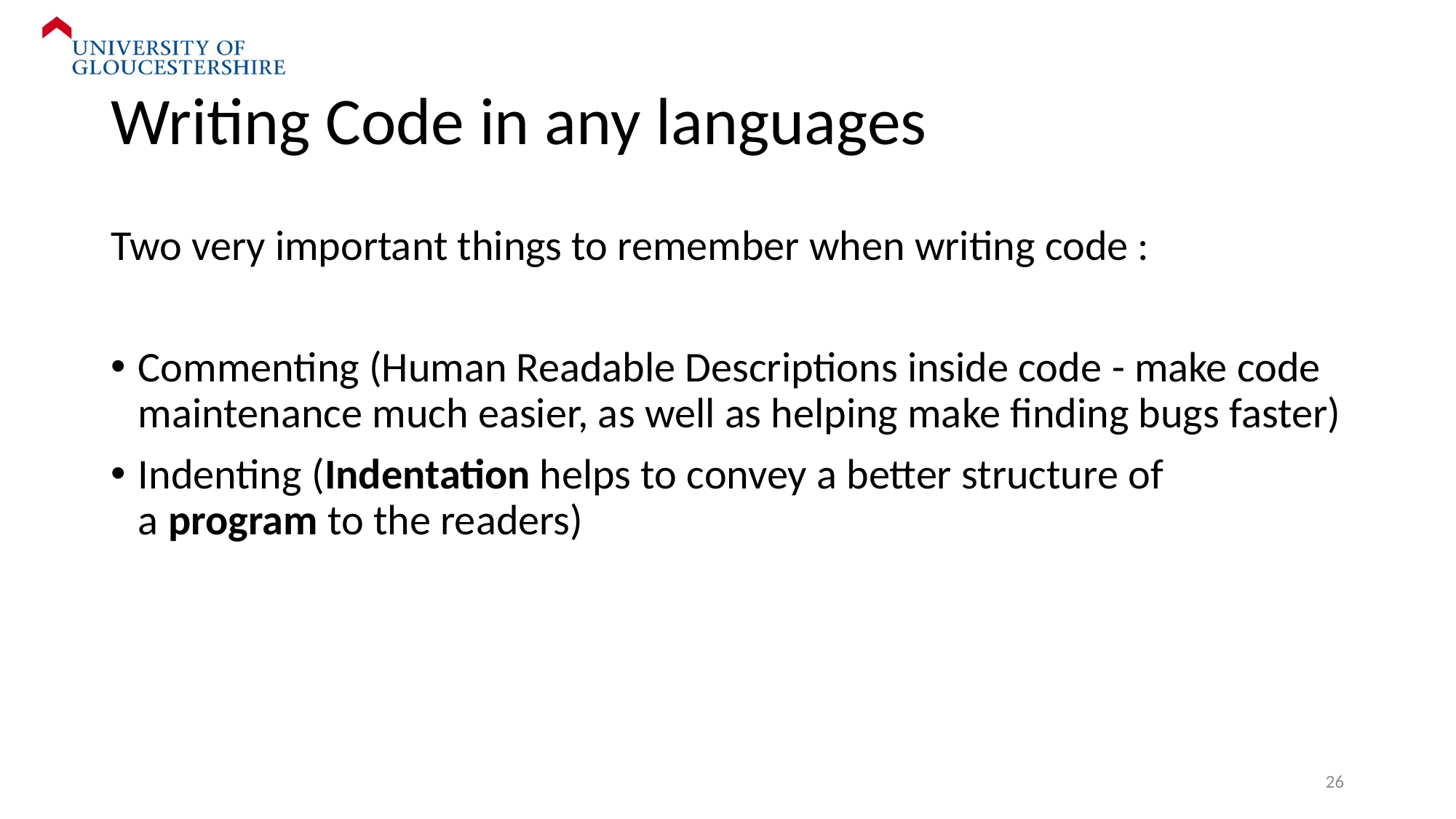

# Writing Code in any languages
Two very important things to remember when writing code :

Commenting (Human Readable Descriptions inside code - make code maintenance much easier, as well as helping make finding bugs faster)
Indenting (Indentation helps to convey a better structure of a program to the readers)
26